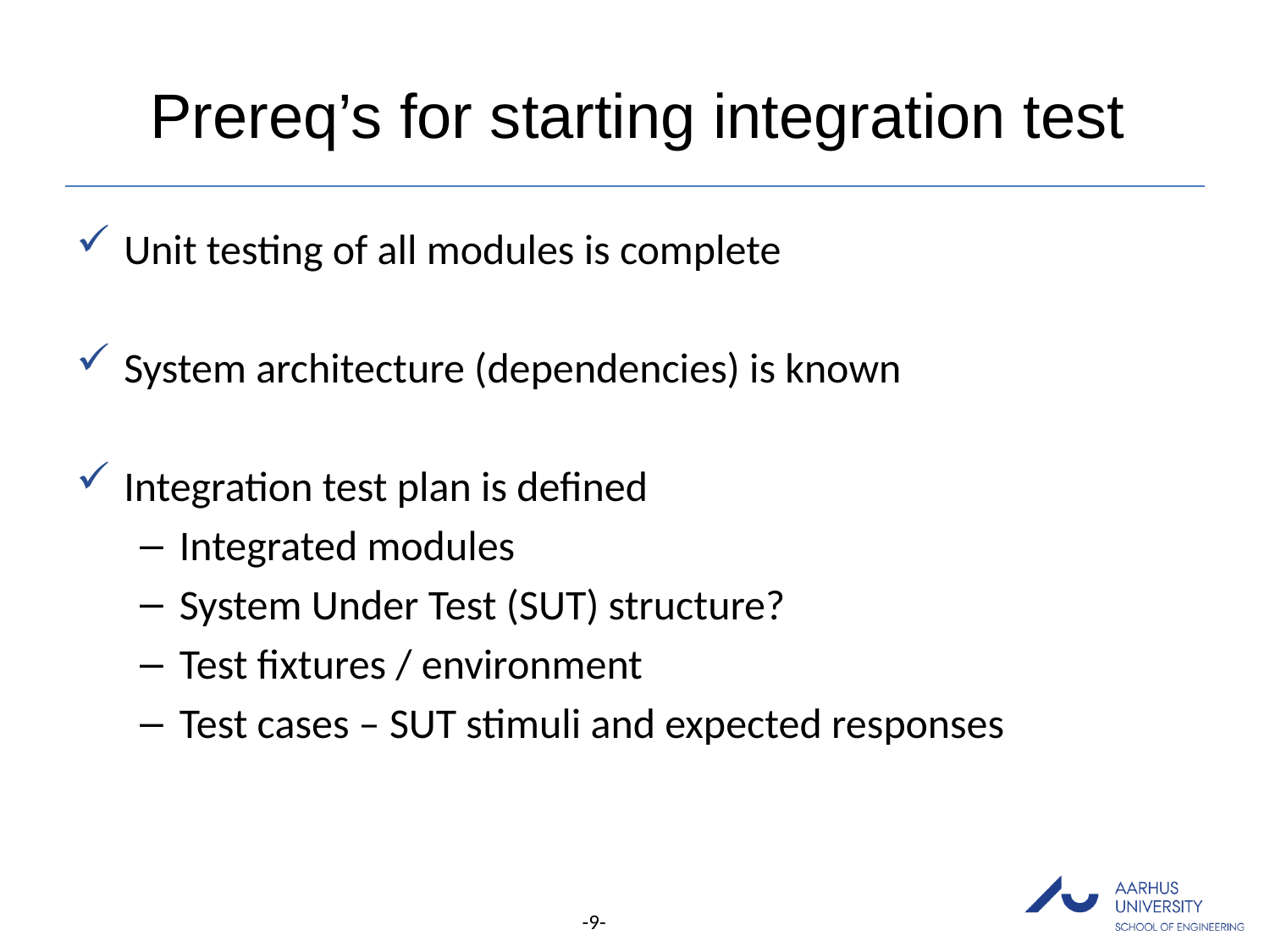

# Prereq’s for starting integration test
Unit testing of all modules is complete

System architecture (dependencies) is known

Integration test plan is defined
Integrated modules
System Under Test (SUT) structure?
Test fixtures / environment
Test cases – SUT stimuli and expected responses